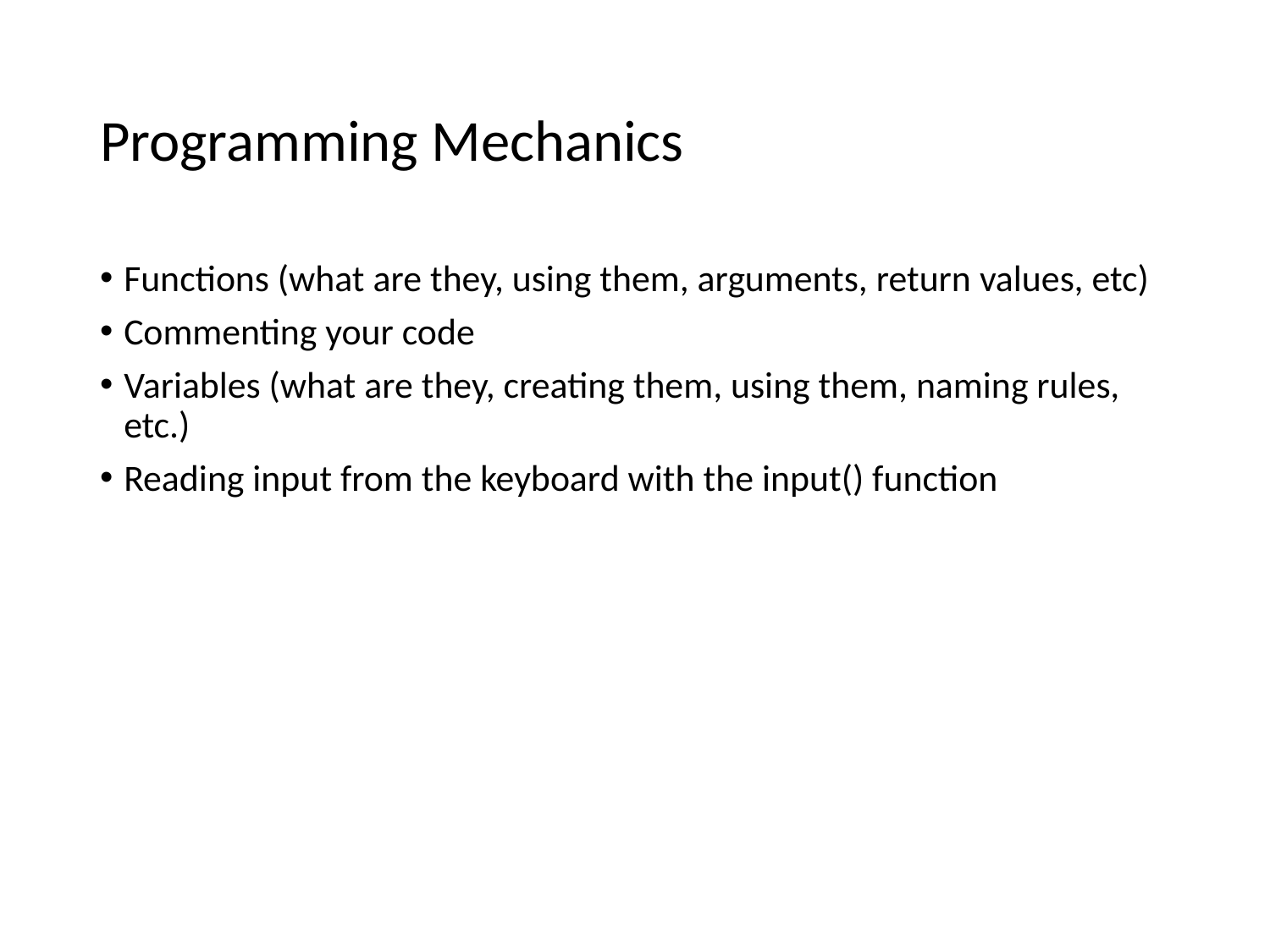

# Programming Mechanics
Functions (what are they, using them, arguments, return values, etc)
Commenting your code
Variables (what are they, creating them, using them, naming rules, etc.)
Reading input from the keyboard with the input() function